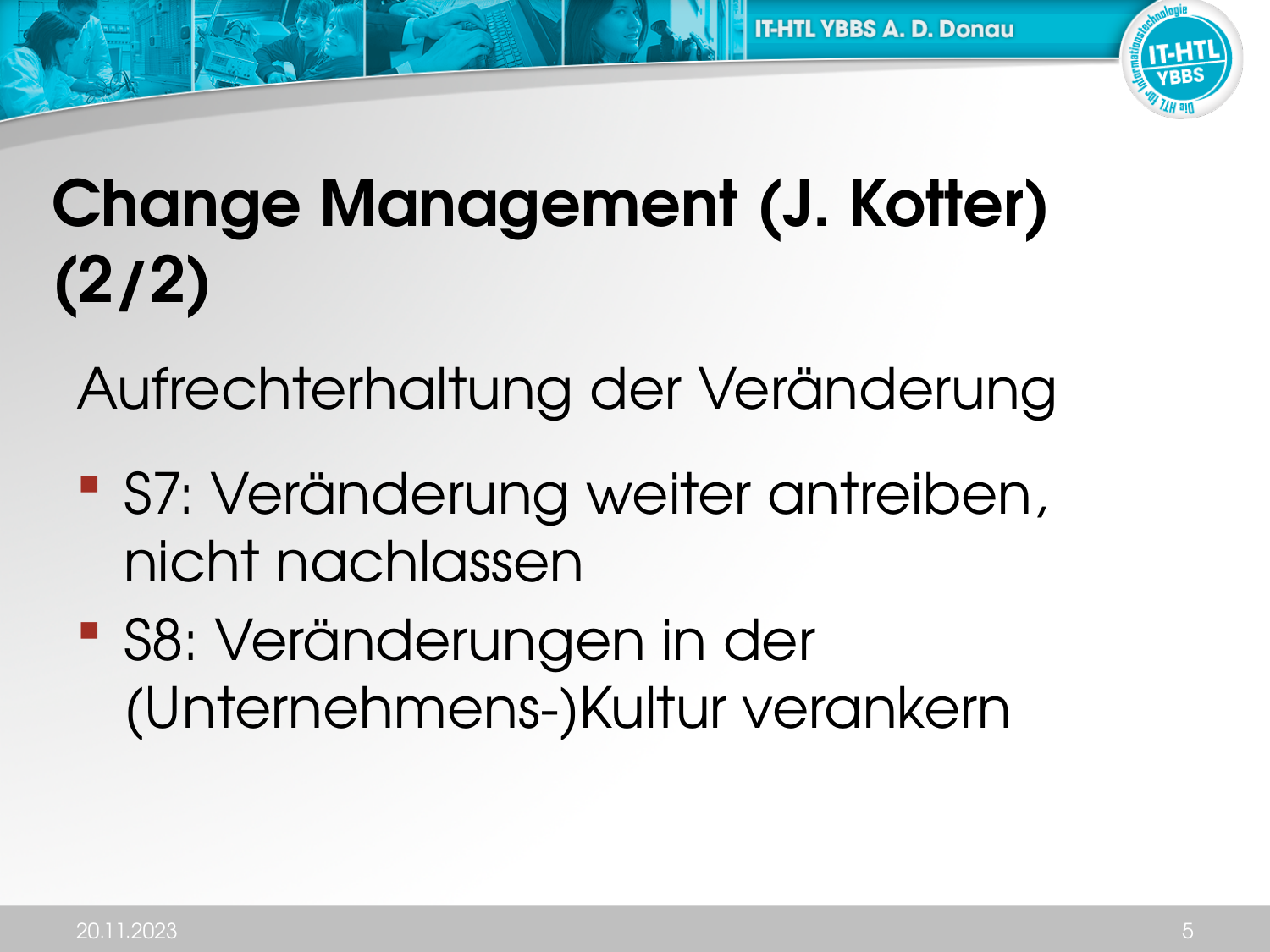

# Change Management (J. Kotter) (2/2)
Aufrechterhaltung der Veränderung

S7: Veränderung weiter antreiben, nicht nachlassen
S8: Veränderungen in der (Unternehmens-)Kultur verankern
20.11.2023

5